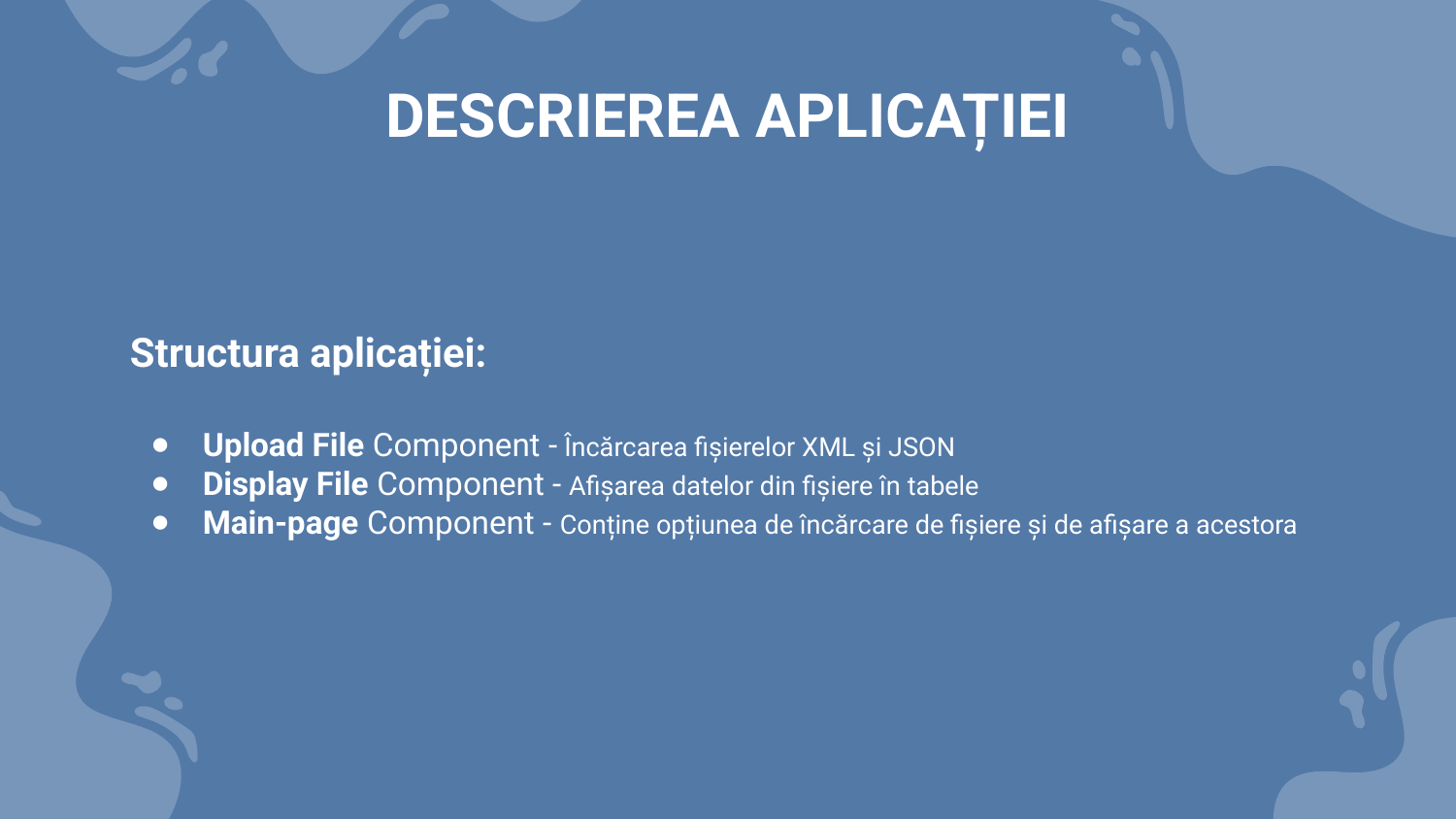

# DESCRIEREA APLICAȚIEI
Structura aplicației:

Upload File Component - Încărcarea fișierelor XML și JSON
Display File Component - Afișarea datelor din fișiere în tabele
Main-page Component - Conține opțiunea de încărcare de fișiere și de afișare a acestora